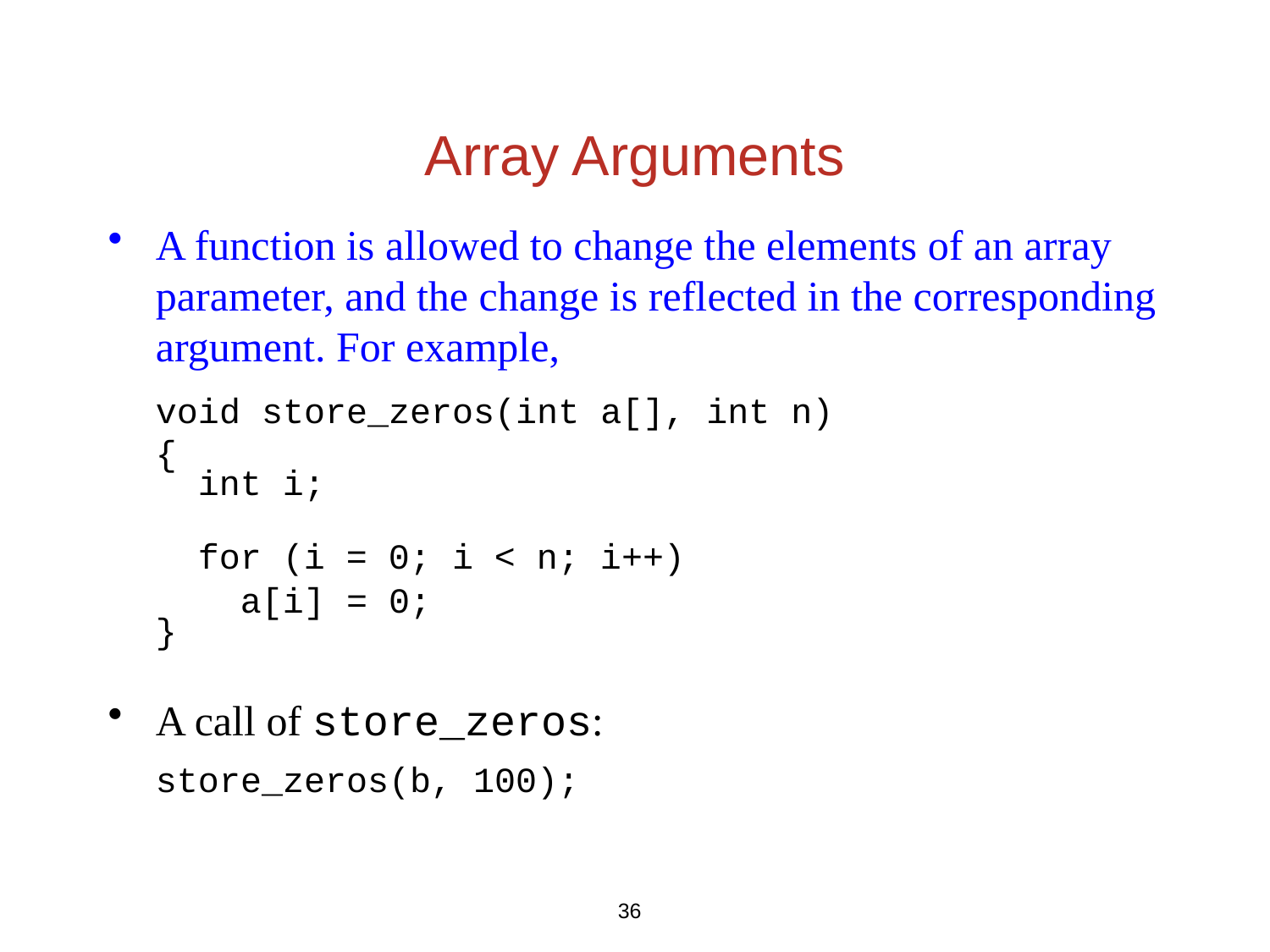

# Array Arguments
A function is allowed to change the elements of an array parameter, and the change is reflected in the corresponding argument. For example,
	void store_zeros(int a[], int n)
	{
	  int i;

	  for (i = 0; i < n; i++)
	    a[i] = 0;
	}

A call of store_zeros:
	store_zeros(b, 100);

36